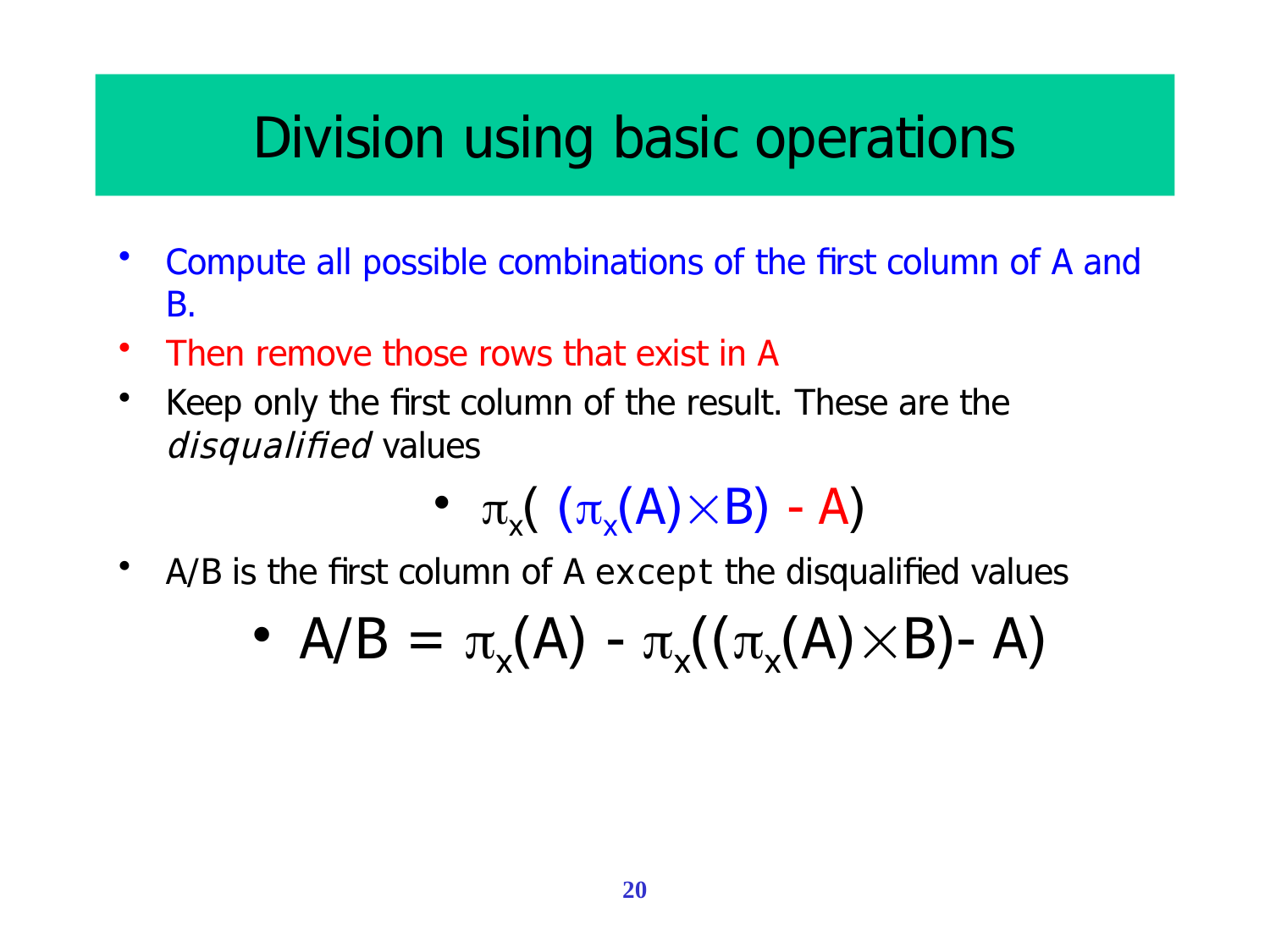

# Division using basic operations
Compute all possible combinations of the first column of A and B.
Then remove those rows that exist in A
Keep only the first column of the result. These are the disqualified values
πx( (πx(A)×B) − A)
A/B is the first column of A except the disqualified values
A/B = πx(A) − πx((πx(A)×B)− A)
20